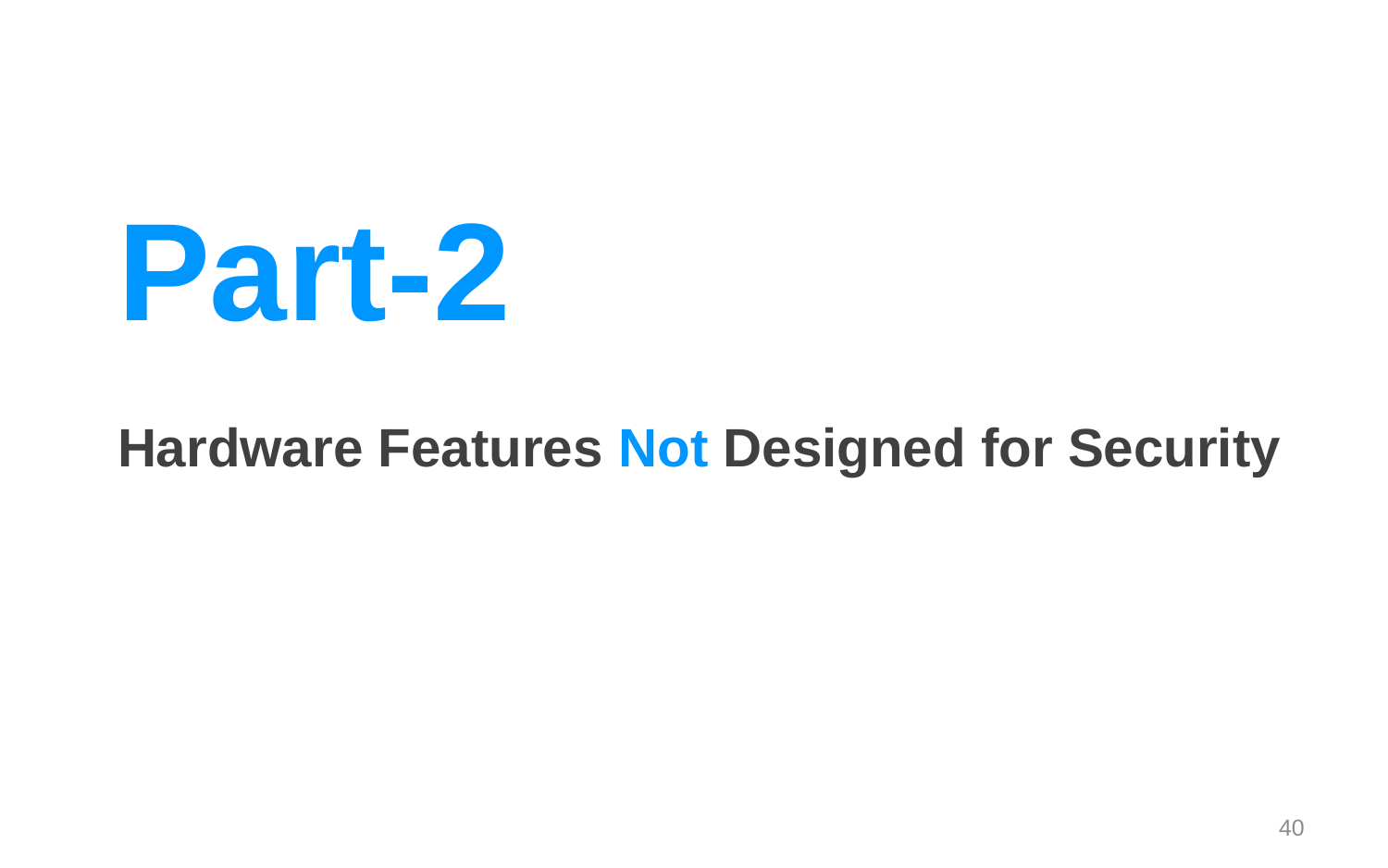

# Part-2 Hardware Features Not Designed for Security

40